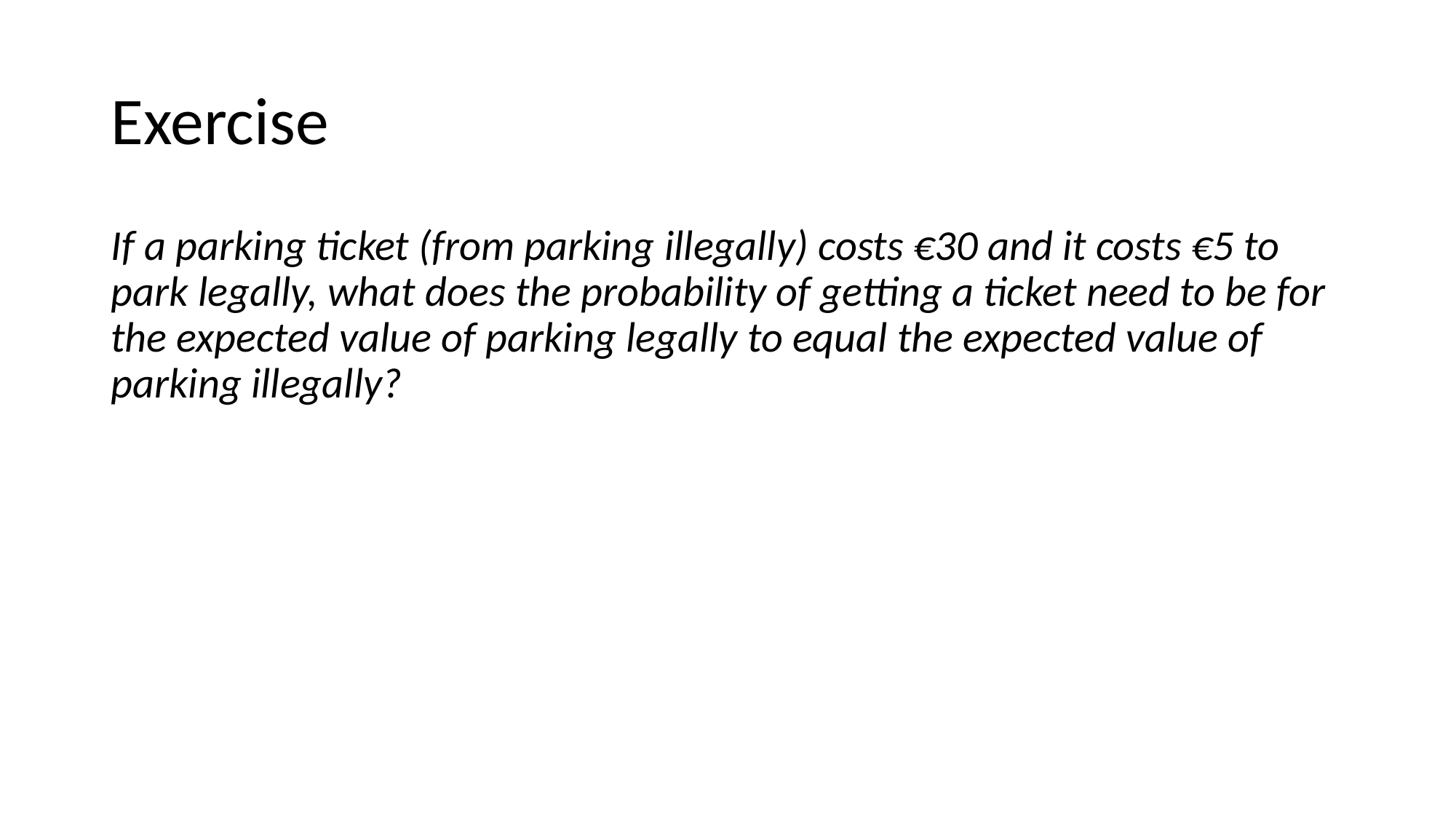

# Exercise
If a parking ticket (from parking illegally) costs €30 and it costs €5 to park legally, what does the probability of getting a ticket need to be for the expected value of parking legally to equal the expected value of parking illegally?